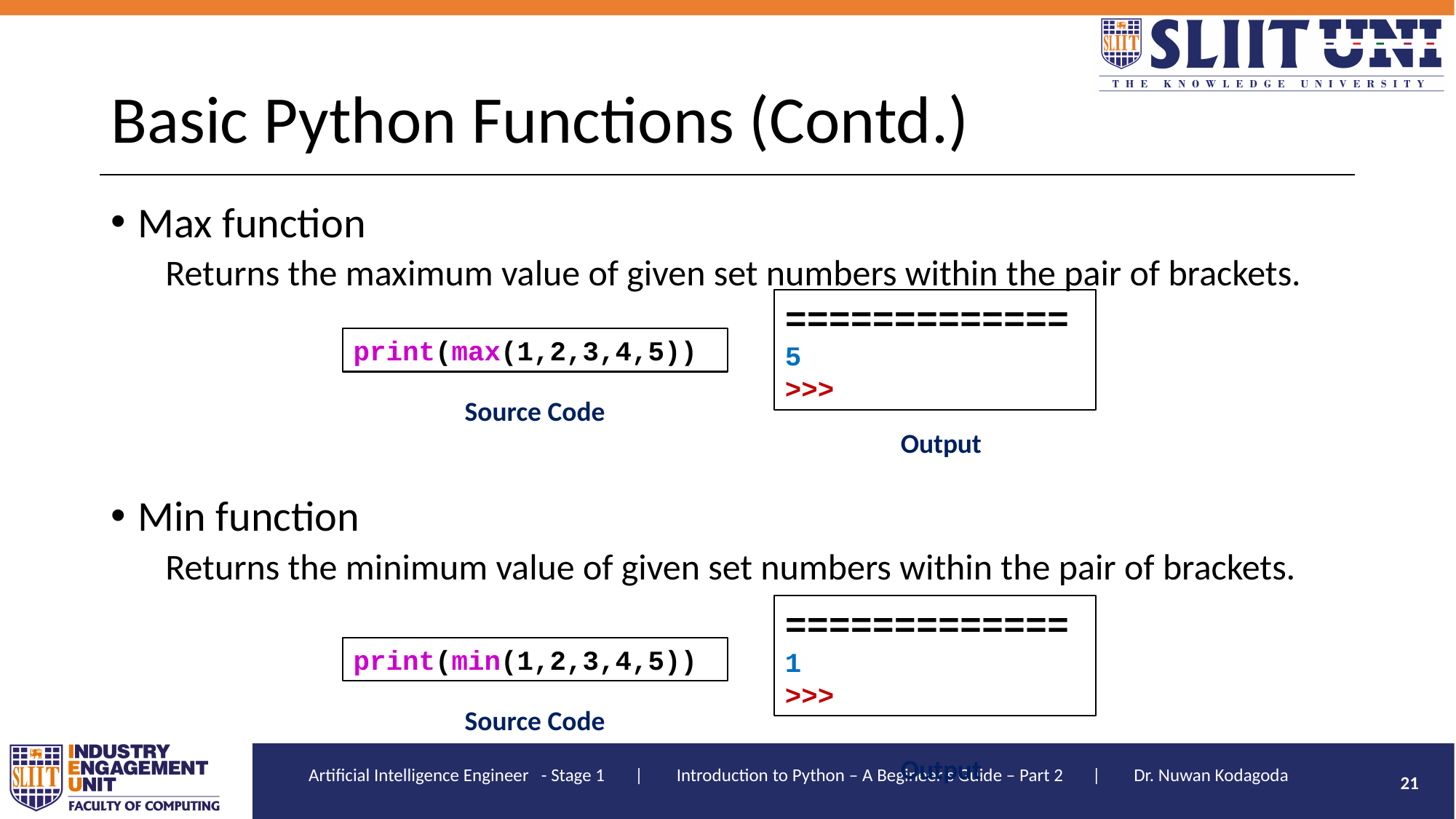

# Basic Python Functions (Contd.)
Max function
Returns the maximum value of given set numbers within the pair of brackets.

Min function
Returns the minimum value of given set numbers within the pair of brackets.

=============
5
>>>
print(max(1,2,3,4,5))
Source Code
Output

=============
1
>>>
print(min(1,2,3,4,5))
Source Code
Output

21